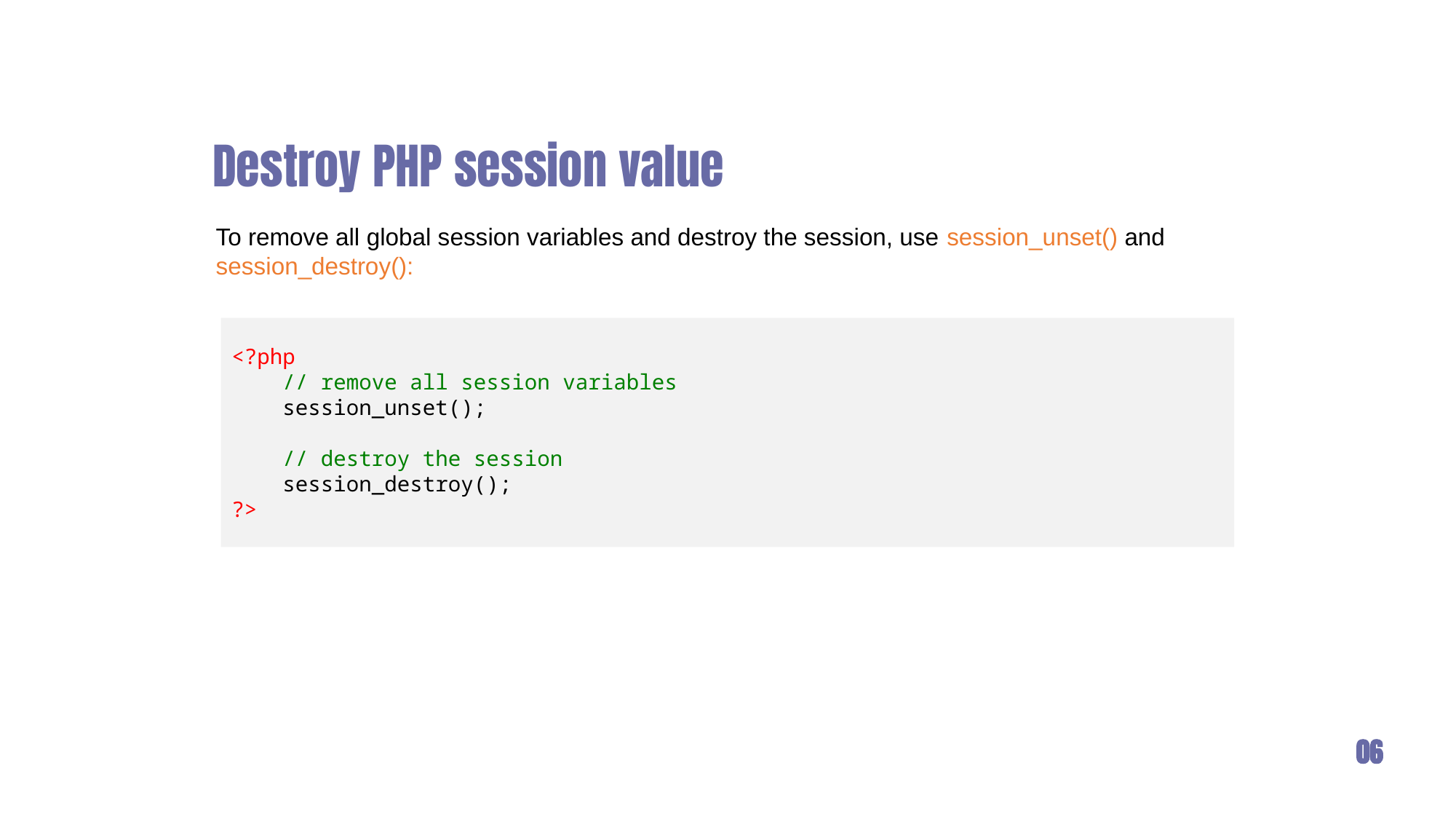

Destroy PHP session value
To remove all global session variables and destroy the session, use session_unset() and session_destroy():
<?php
    // remove all session variables
    session_unset();
    // destroy the session
    session_destroy();
?>
06